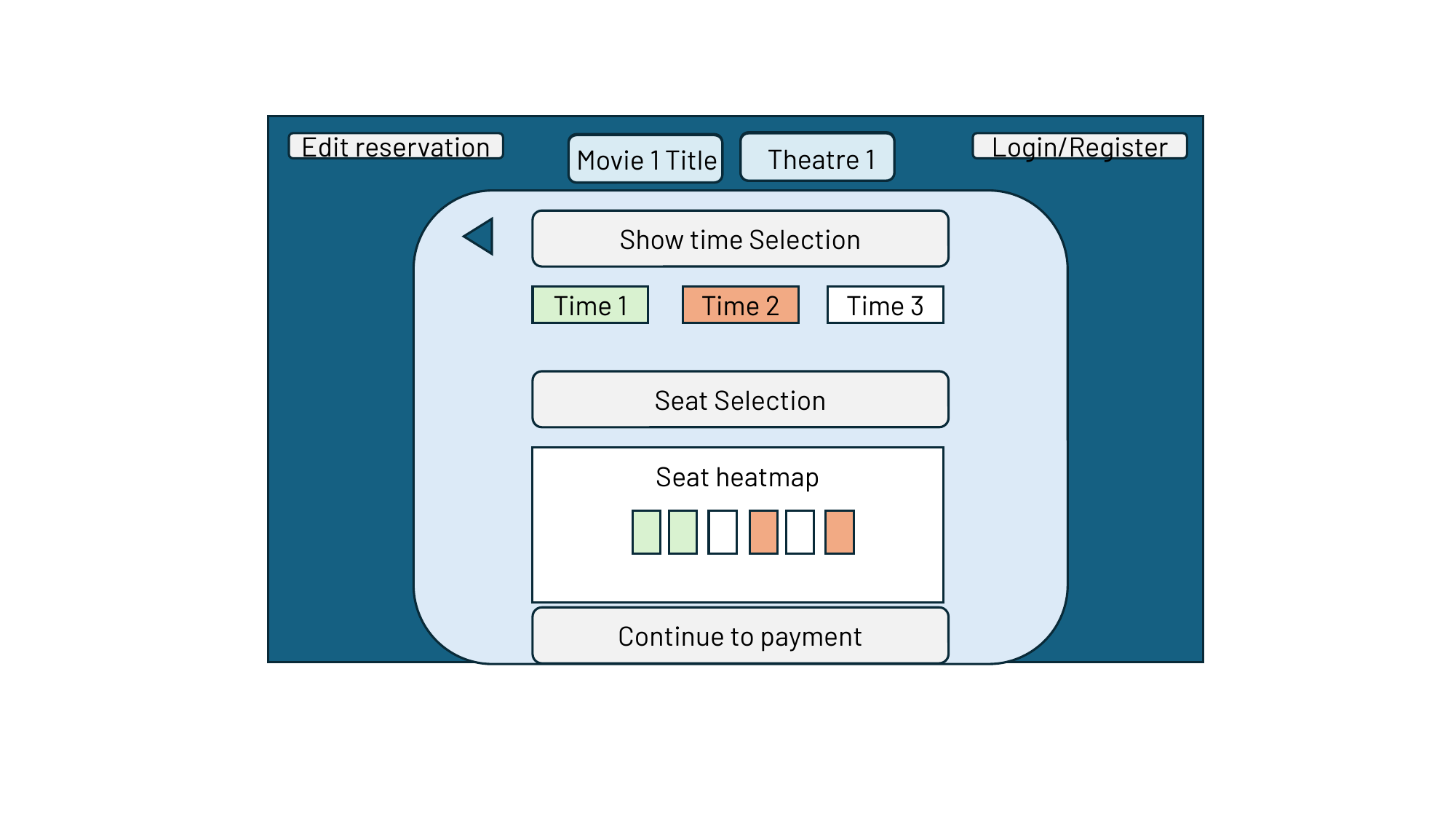

Edit reservation
Login/Register

Theatre 1
Movie 1 Title

Show time Selection

Time 1
Time 2
Time 3
Seat Selection
Seat heatmap

Continue to payment